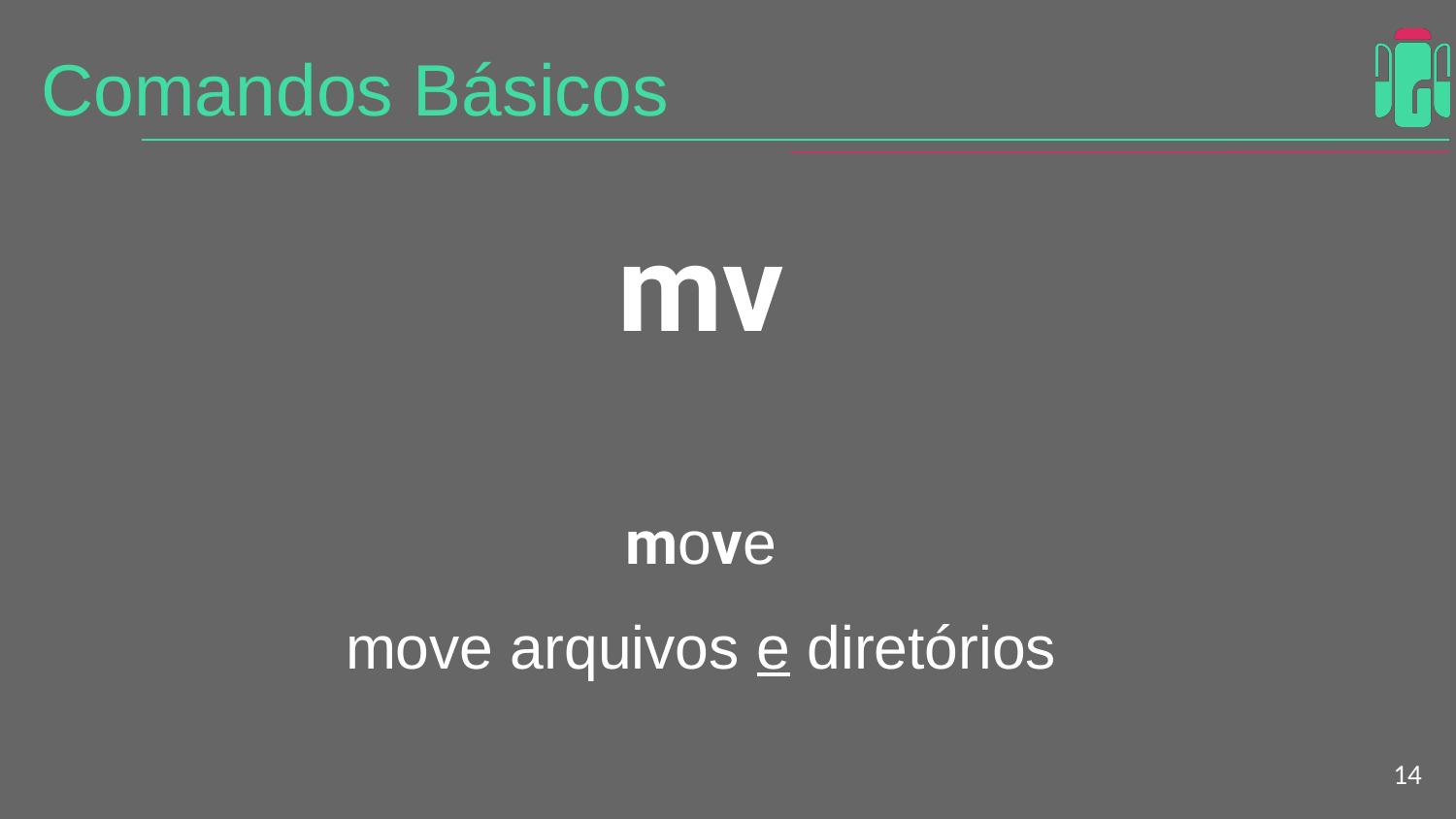

# Comandos Básicos
mv

move
move arquivos e diretórios
14